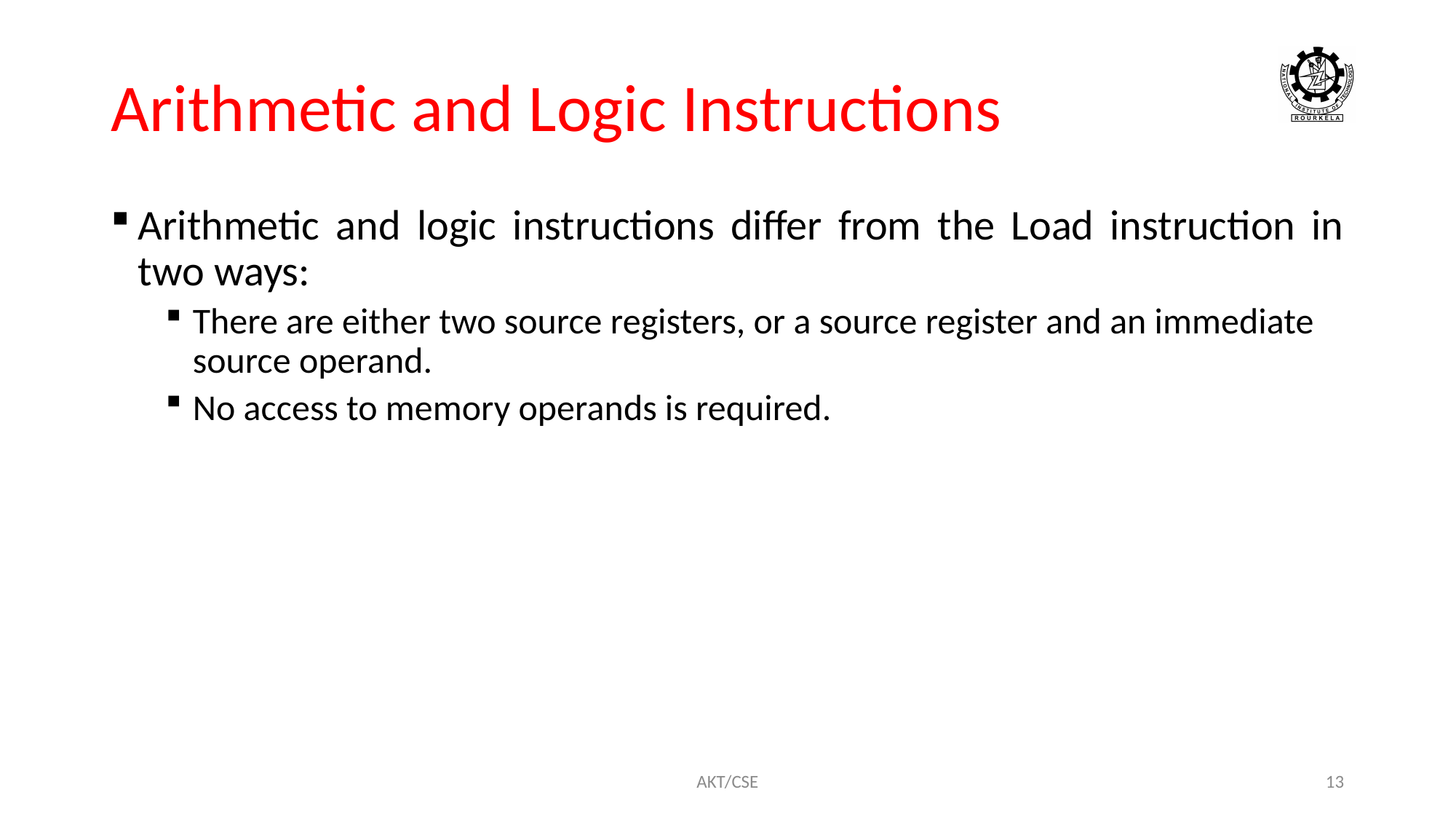

# Arithmetic and Logic Instructions
Arithmetic and logic instructions differ from the Load instruction in two ways:
There are either two source registers, or a source register and an immediate source operand.
No access to memory operands is required.
AKT/CSE
13